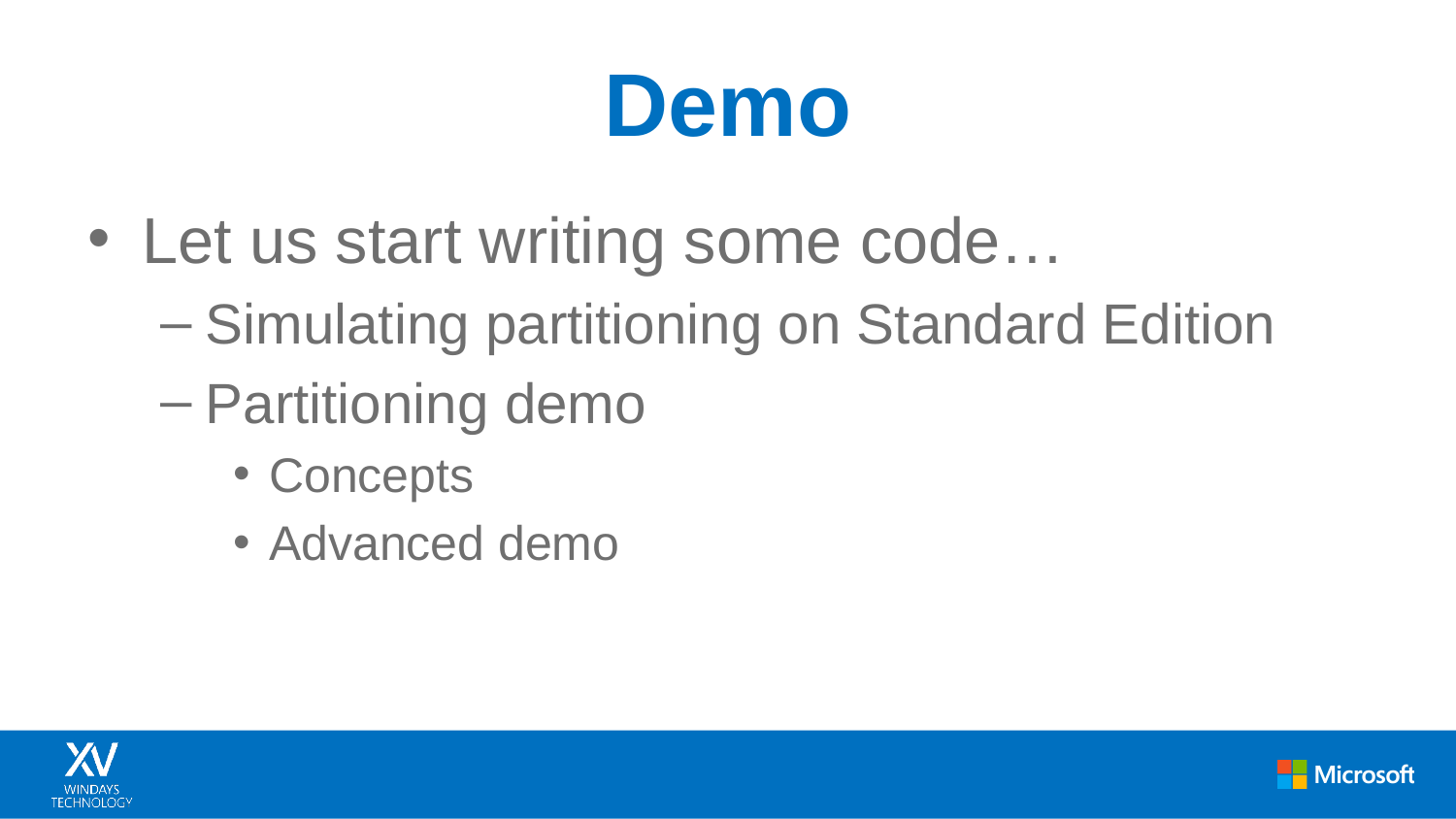

# Demo
Let us start writing some code…
Simulating partitioning on Standard Edition
Partitioning demo
Concepts
Advanced demo